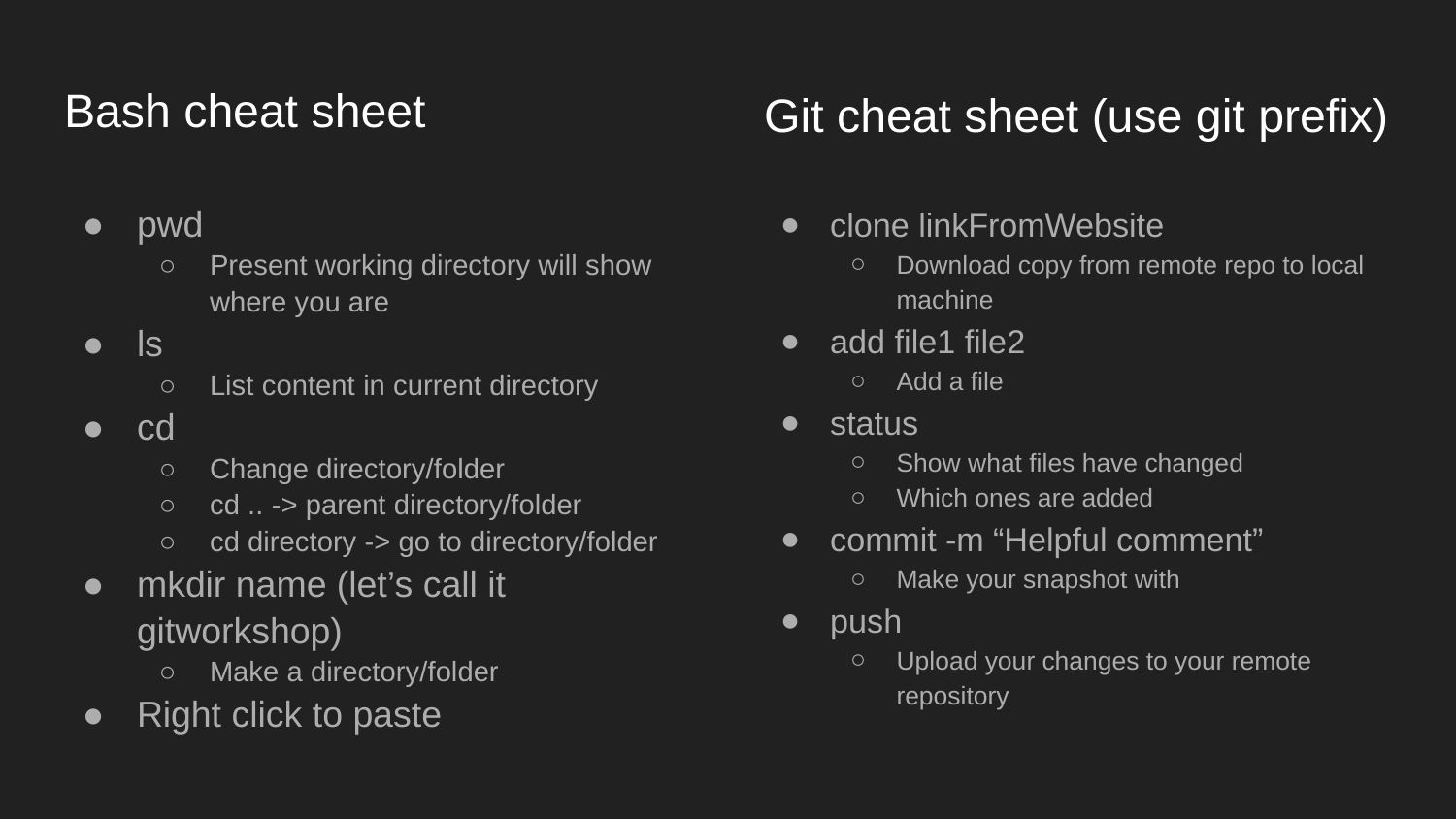

# Bash cheat sheet
Git cheat sheet (use git prefix)
pwd
Present working directory will show where you are
ls
List content in current directory
cd
Change directory/folder
cd .. -> parent directory/folder
cd directory -> go to directory/folder
mkdir name (let’s call it gitworkshop)
Make a directory/folder
Right click to paste
clone linkFromWebsite
Download copy from remote repo to local machine
add file1 file2
Add a file
status
Show what files have changed
Which ones are added
commit -m “Helpful comment”
Make your snapshot with
push
Upload your changes to your remote repository